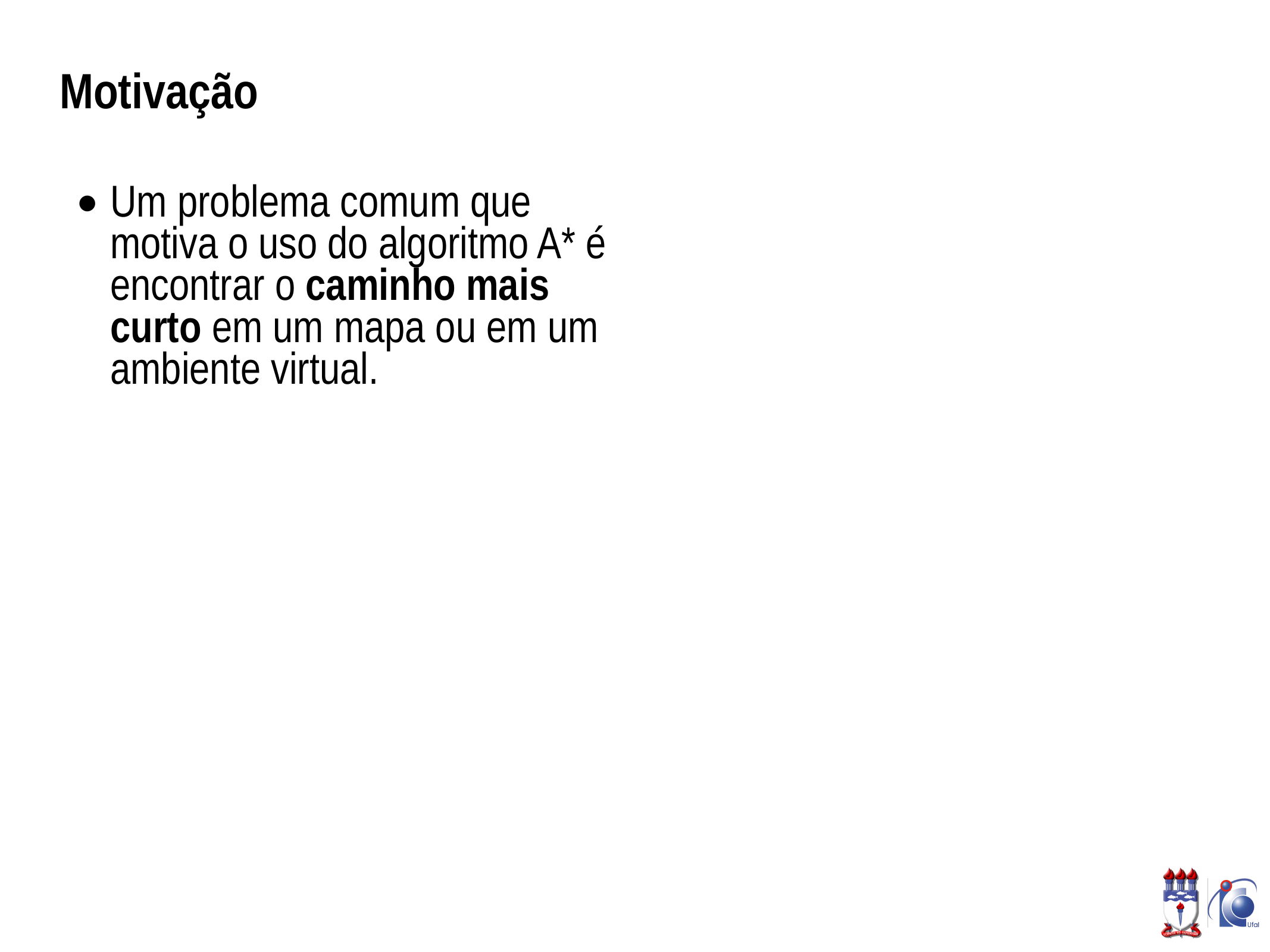

# Motivação
Um problema comum que motiva o uso do algoritmo A* é encontrar o caminho mais curto em um mapa ou em um ambiente virtual.